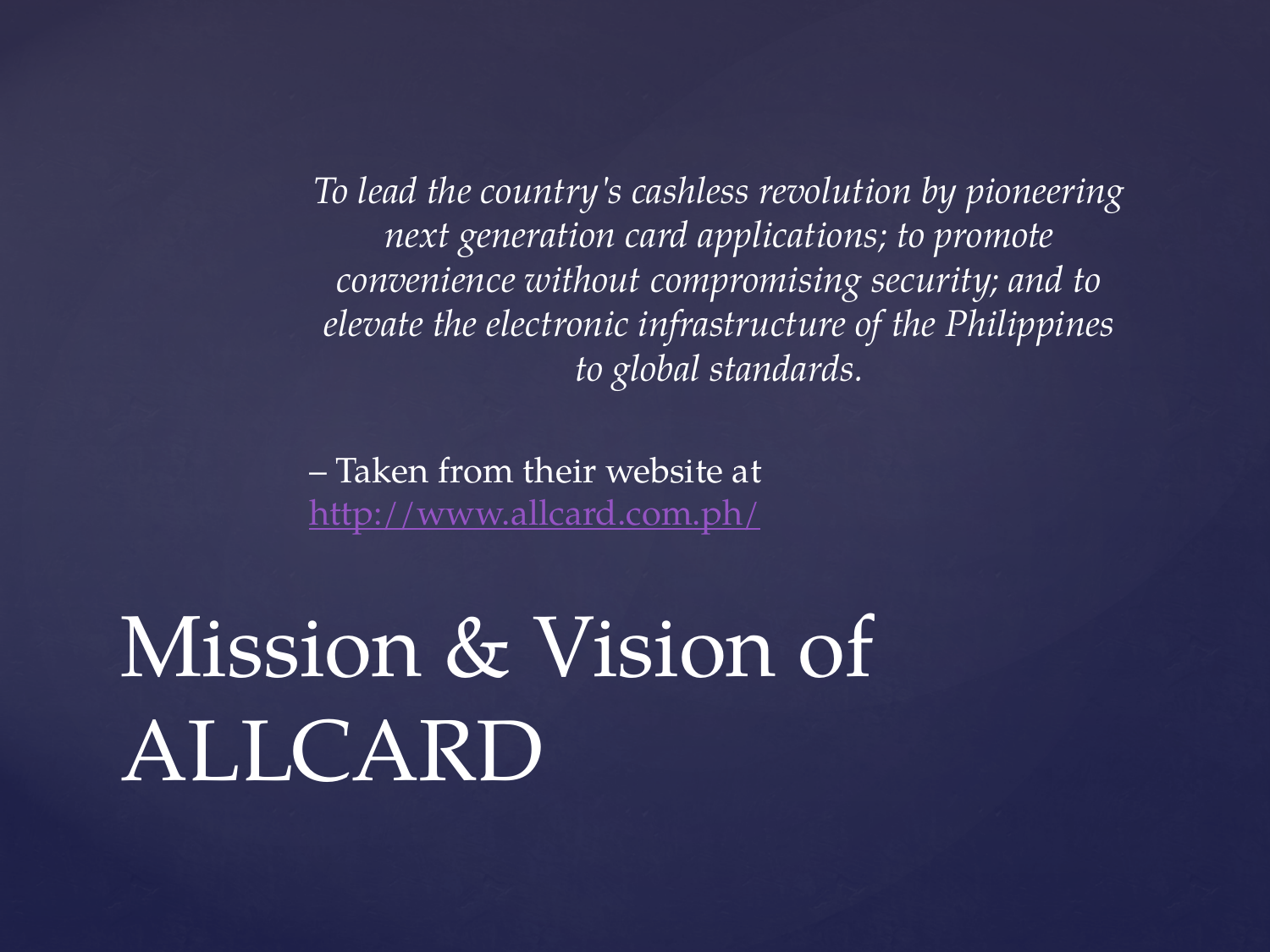

To lead the country's cashless revolution by pioneering next generation card applications; to promote convenience without compromising security; and to elevate the electronic infrastructure of the Philippines to global standards.

– Taken from their website at http://www.allcard.com.ph/
# Mission & Vision of ALLCARD